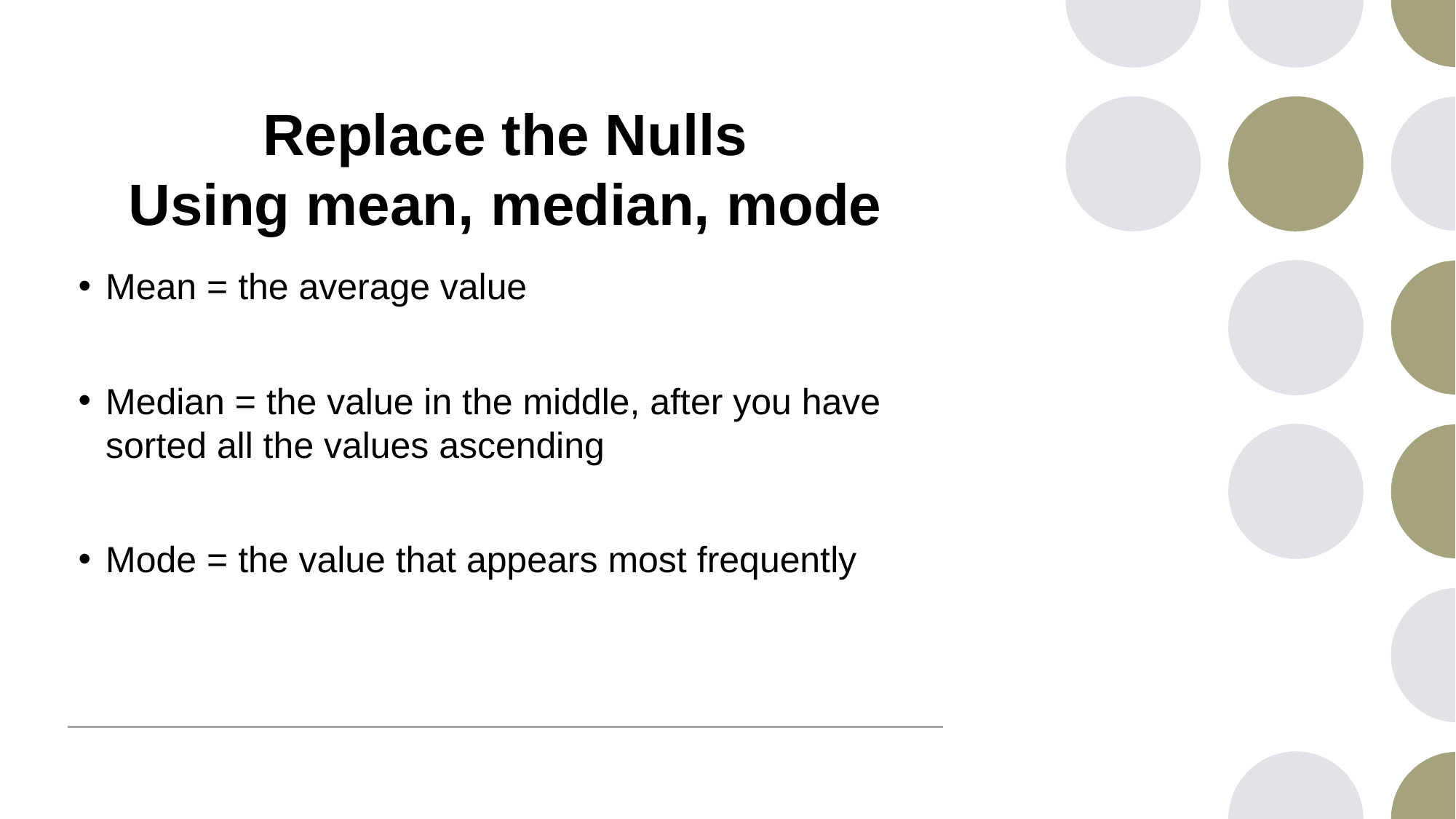

# Replace the Nulls Using mean, median, mode
Mean = the average value

Median = the value in the middle, after you have sorted all the values ascending

Mode = the value that appears most frequently